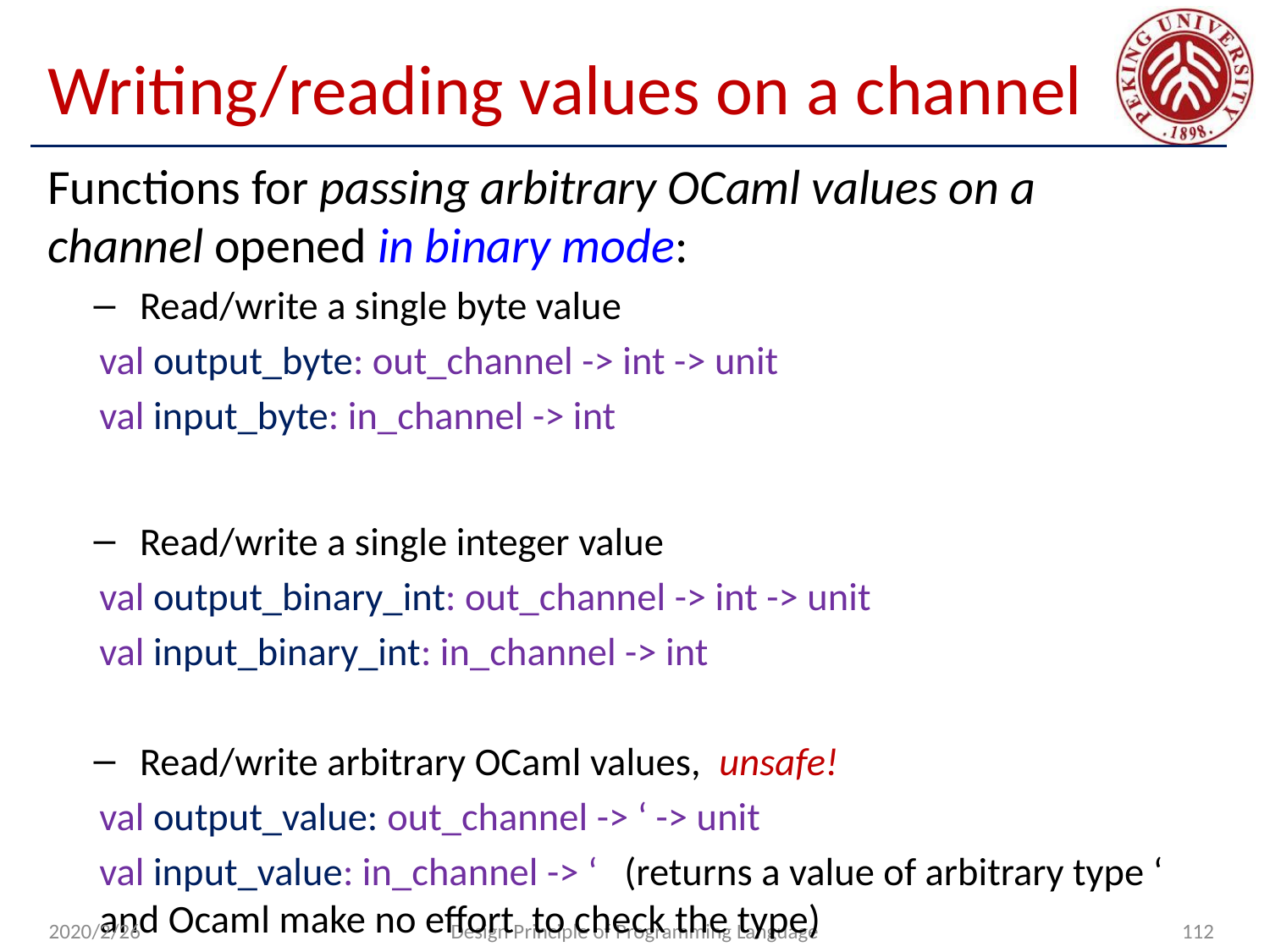

# Writing/reading values on a channel
Functions for passing arbitrary OCaml values on a channel opened in binary mode:
Read/write a single byte value
val output_byte: out_channel -> int -> unit
val input_byte: in_channel -> int

Read/write a single integer value
val output_binary_int: out_channel -> int -> unit
val input_binary_int: in_channel -> int

Read/write arbitrary OCaml values,  unsafe!
val output_value: out_channel -> ‘ -> unit
val input_value: in_channel -> ‘   (returns a value of arbitrary type ‘ and Ocaml make no effort  to check the type)
2020/2/26
Design Principle of Programming Language
112